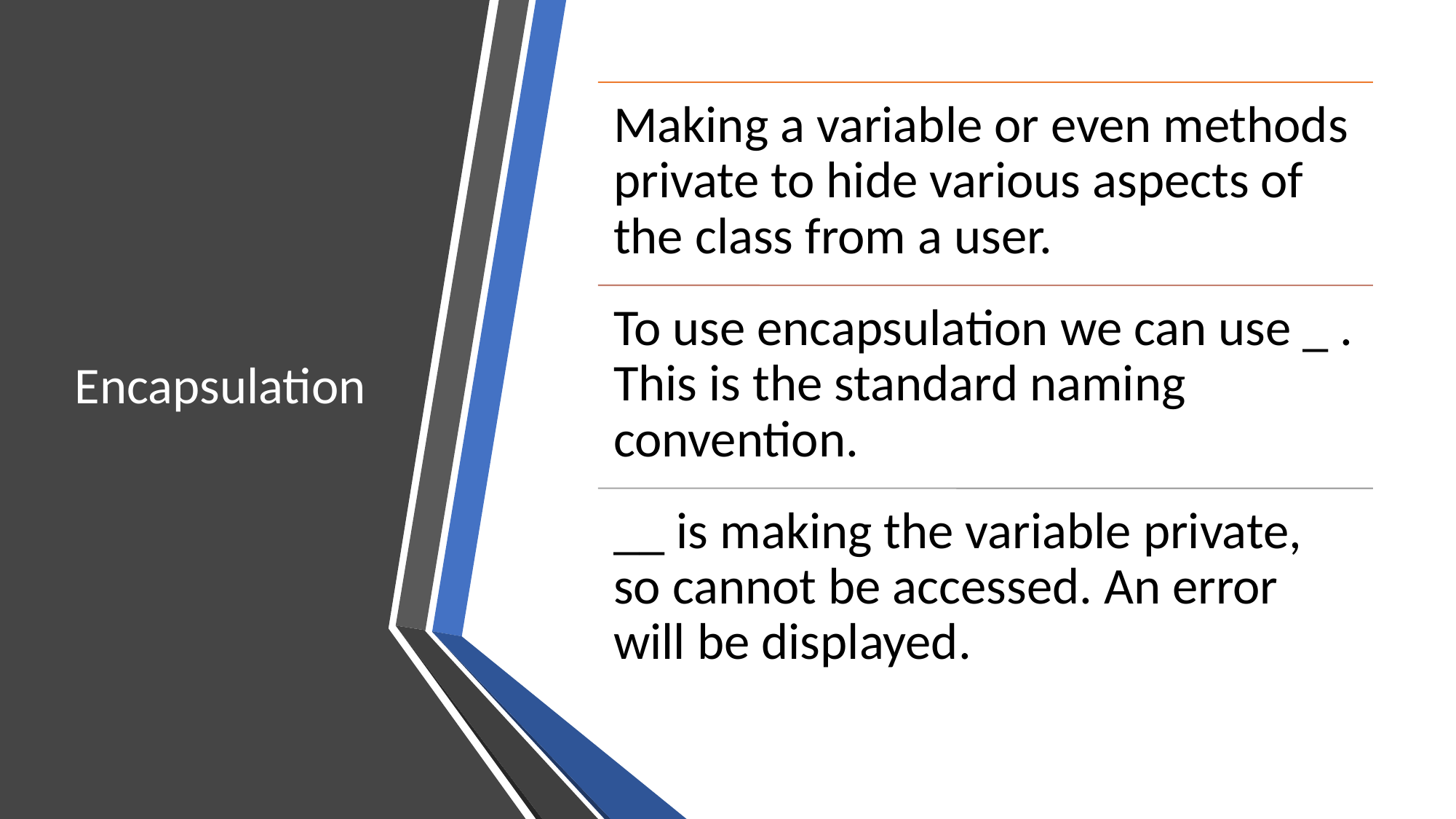

# Encapsulation
Making a variable or even methods private to hide various aspects of the class from a user.
To use encapsulation we can use _ . This is the standard naming convention.
__ is making the variable private, so cannot be accessed. An error will be displayed.